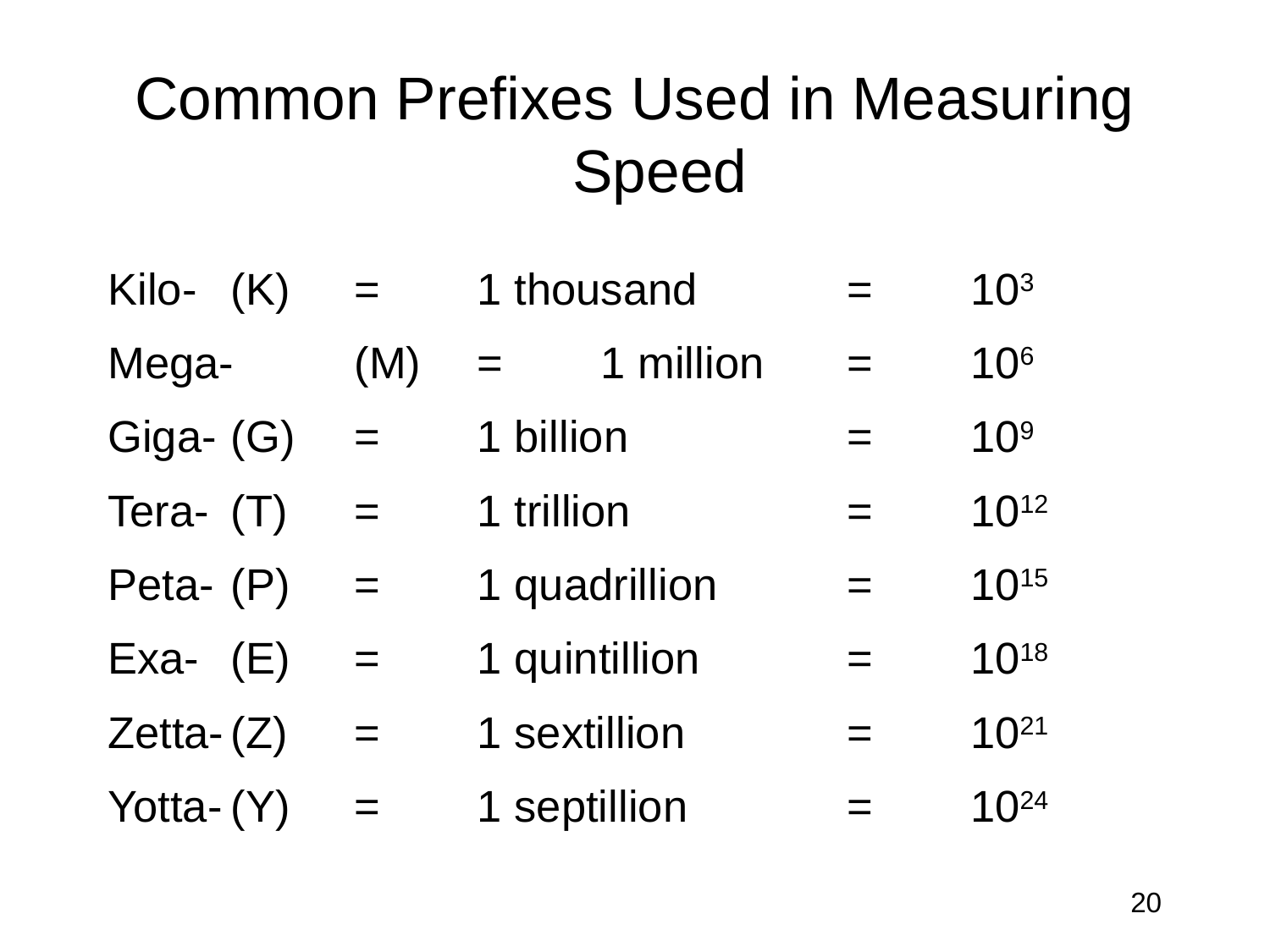

# Common Prefixes Used in Measuring Speed
Kilo-	(K) 	= 	1 thousand 		= 	103
Mega-	(M) 	= 	1 million 		= 	106
Giga-	(G) 	= 	1 billion 		= 	109
Tera-	(T)	= 	1 trillion 		= 	1012
Peta-	(P)	= 	1 quadrillion 		= 	1015
Exa-	(E) 	= 	1 quintillion 		= 	1018
Zetta-	(Z) 	= 	1 sextillion 		= 	1021
Yotta-	(Y) 	= 	1 septillion 		= 	1024
20